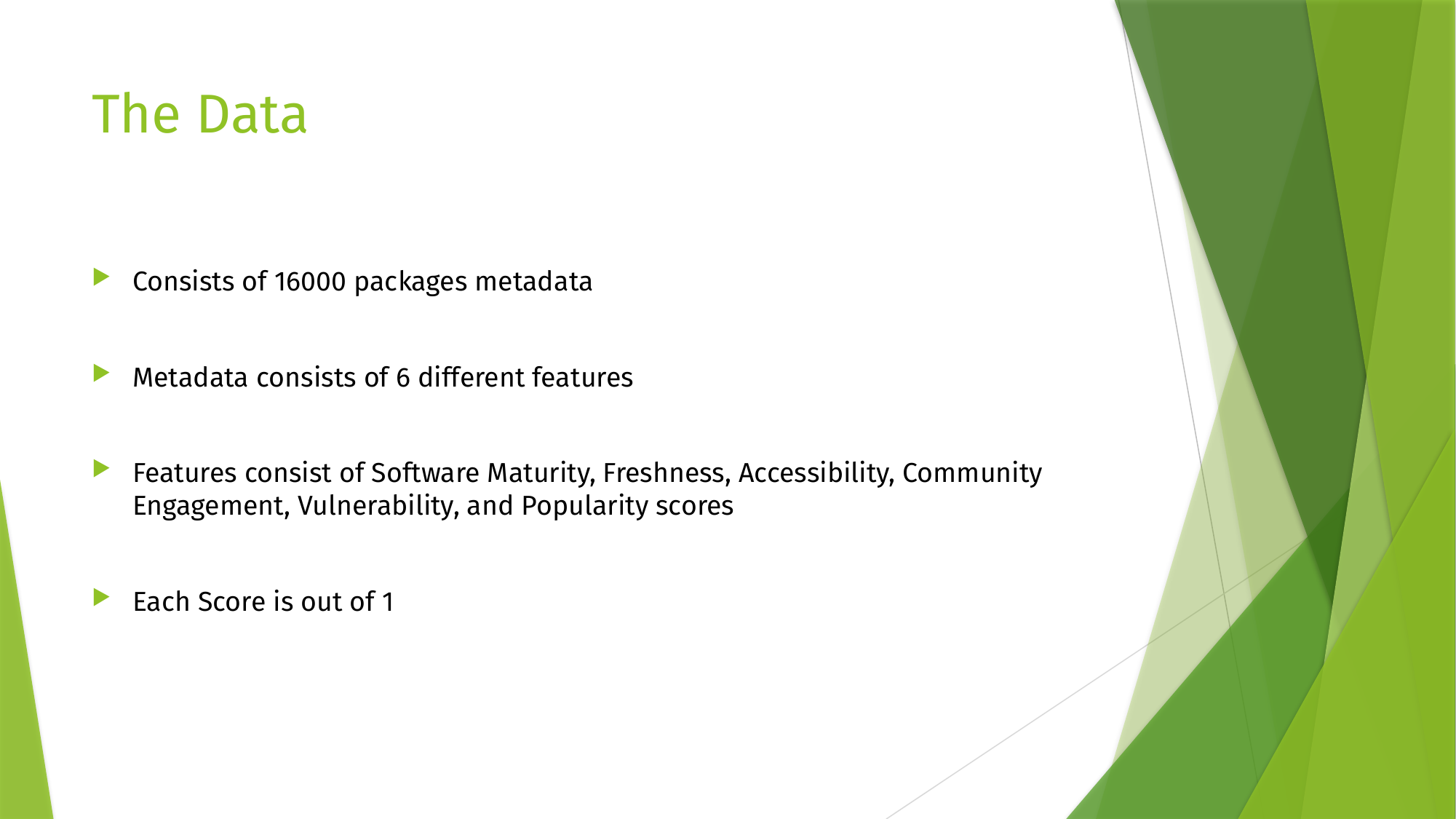

# The Data
Consists of 16000 packages metadata

Metadata consists of 6 different features

Features consist of Software Maturity, Freshness, Accessibility, Community Engagement, Vulnerability, and Popularity scores

Each Score is out of 1